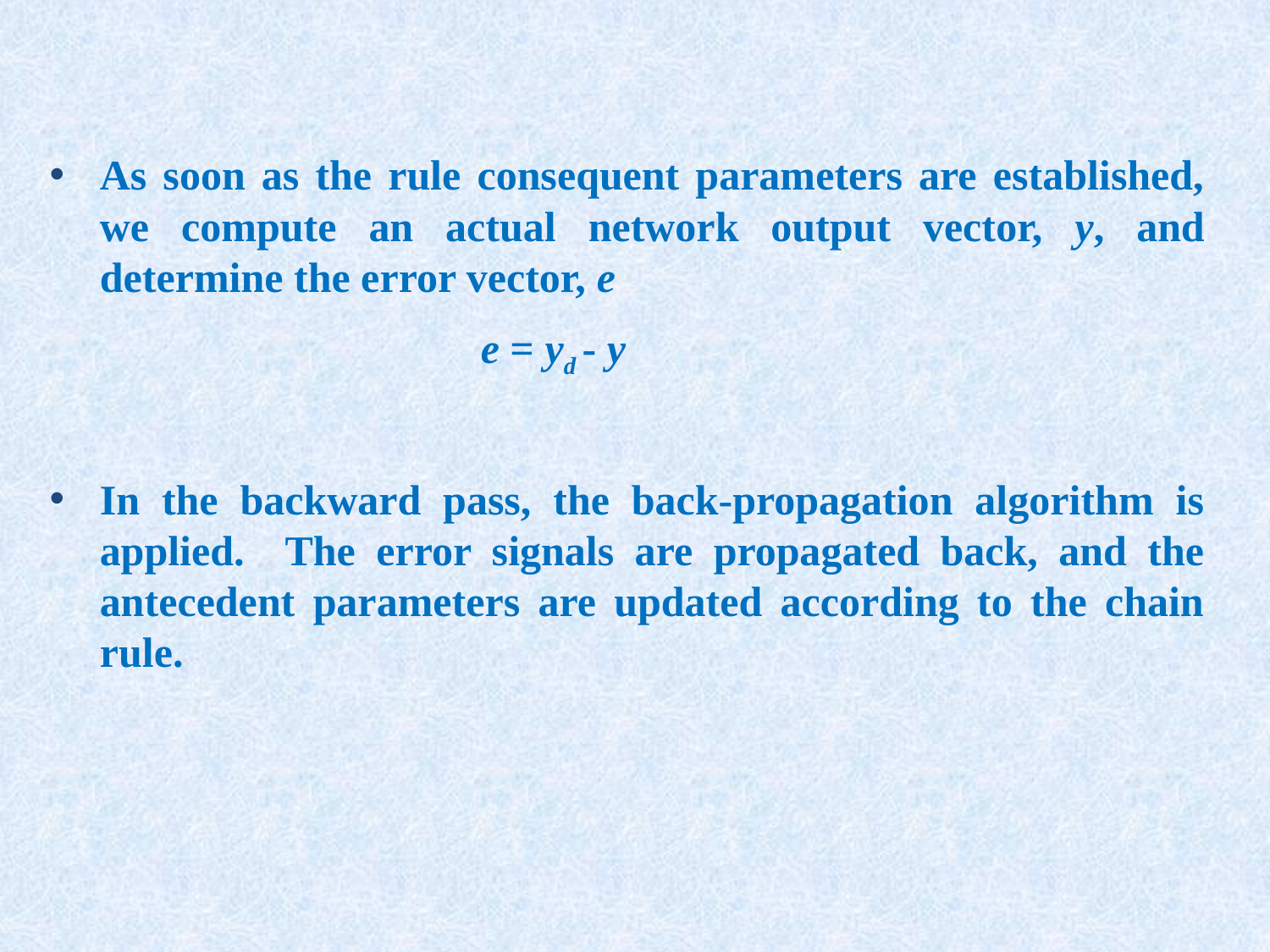

As soon as the rule consequent parameters are established, we compute an actual network output vector, y, and determine the error vector, e
				e = yd - y

In the backward pass, the back-propagation algorithm is applied.  The error signals are propagated back, and the antecedent parameters are updated according to the chain rule.